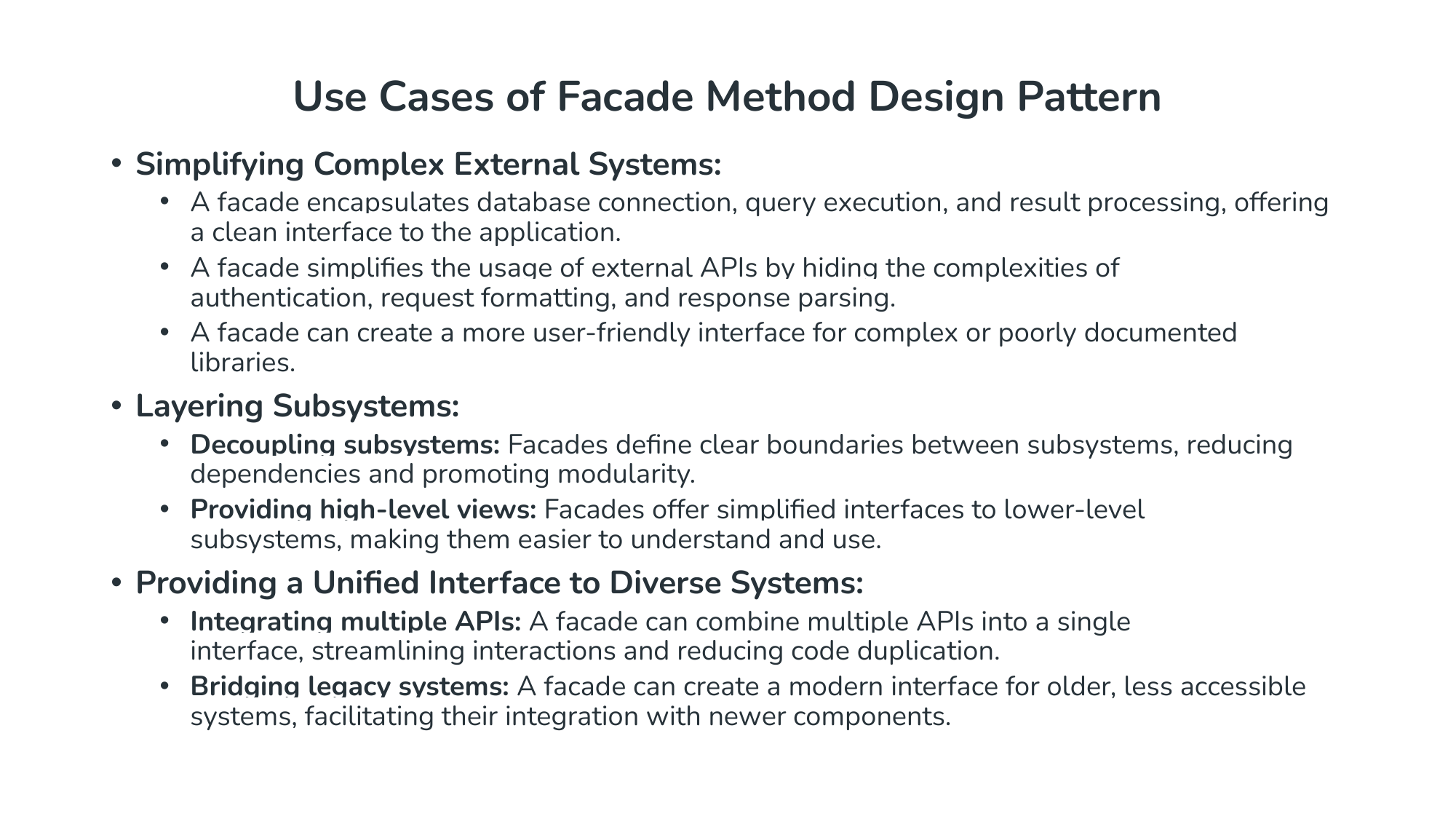

# Use Cases of Facade Method Design Pattern
Simplifying Complex External Systems:
A facade encapsulates database connection, query execution, and result processing, offering a clean interface to the application.
A facade simplifies the usage of external APIs by hiding the complexities of authentication, request formatting, and response parsing.
A facade can create a more user-friendly interface for complex or poorly documented libraries.
Layering Subsystems:
Decoupling subsystems: Facades define clear boundaries between subsystems, reducing dependencies and promoting modularity.
Providing high-level views: Facades offer simplified interfaces to lower-level subsystems, making them easier to understand and use.
Providing a Unified Interface to Diverse Systems:
Integrating multiple APIs: A facade can combine multiple APIs into a single interface, streamlining interactions and reducing code duplication.
Bridging legacy systems: A facade can create a modern interface for older, less accessible systems, facilitating their integration with newer components.